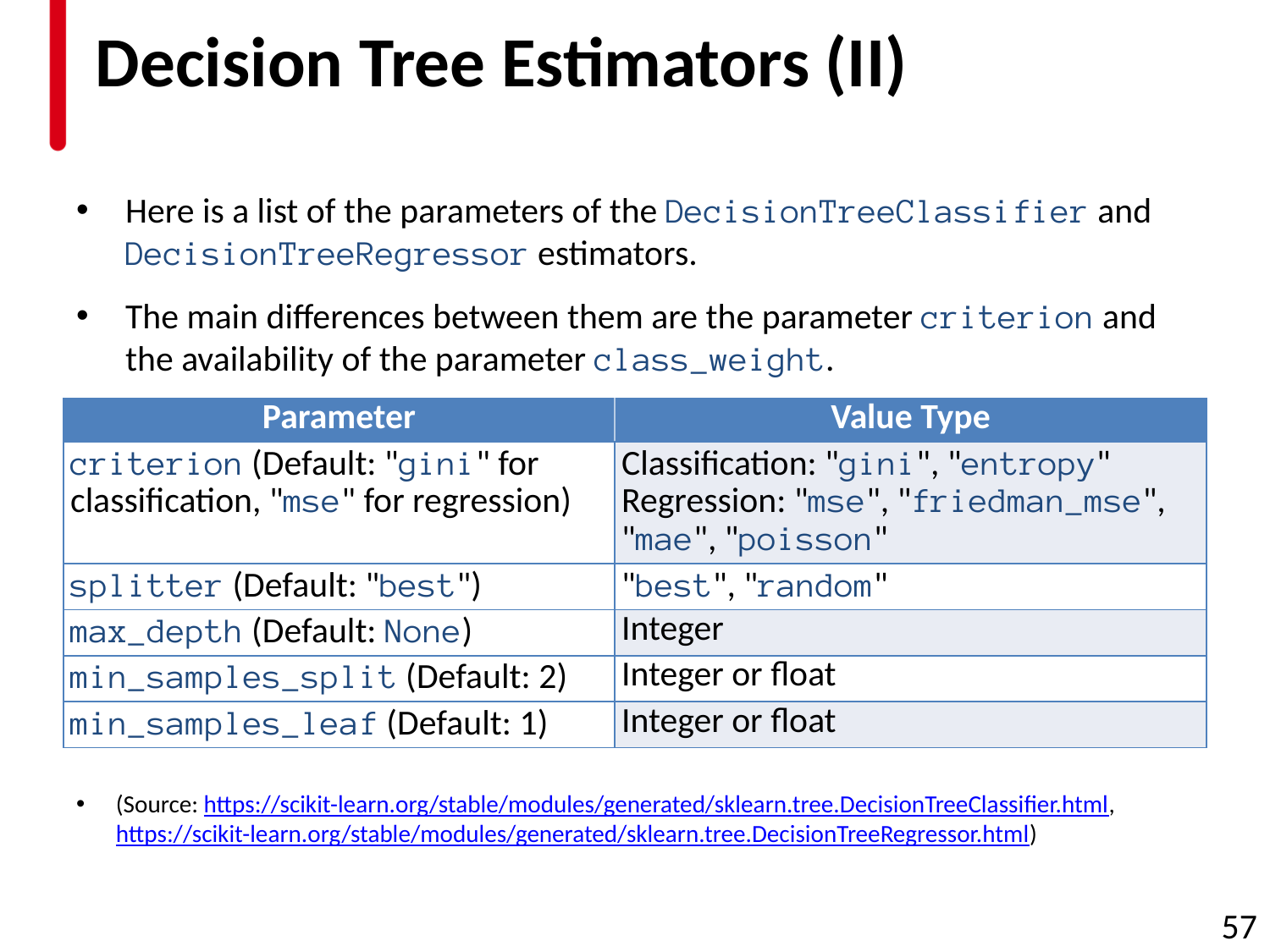

# Decision Tree Estimators (II)
Here is a list of the parameters of the DecisionTreeClassifier and DecisionTreeRegressor estimators.
The main differences between them are the parameter criterion and the availability of the parameter class_weight.

(Source: https://scikit-learn.org/stable/modules/generated/sklearn.tree.DecisionTreeClassifier.html, https://scikit-learn.org/stable/modules/generated/sklearn.tree.DecisionTreeRegressor.html)

| Parameter | Value Type |
| --- | --- |
| criterion (Default: "gini" for classification, "mse" for regression) | Classification: "gini", "entropy" Regression: "mse", "friedman\_mse", "mae", "poisson" |
| splitter (Default: "best") | "best", "random" |
| max\_depth (Default: None) | Integer |
| min\_samples\_split (Default: 2) | Integer or float |
| min\_samples\_leaf (Default: 1) | Integer or float |